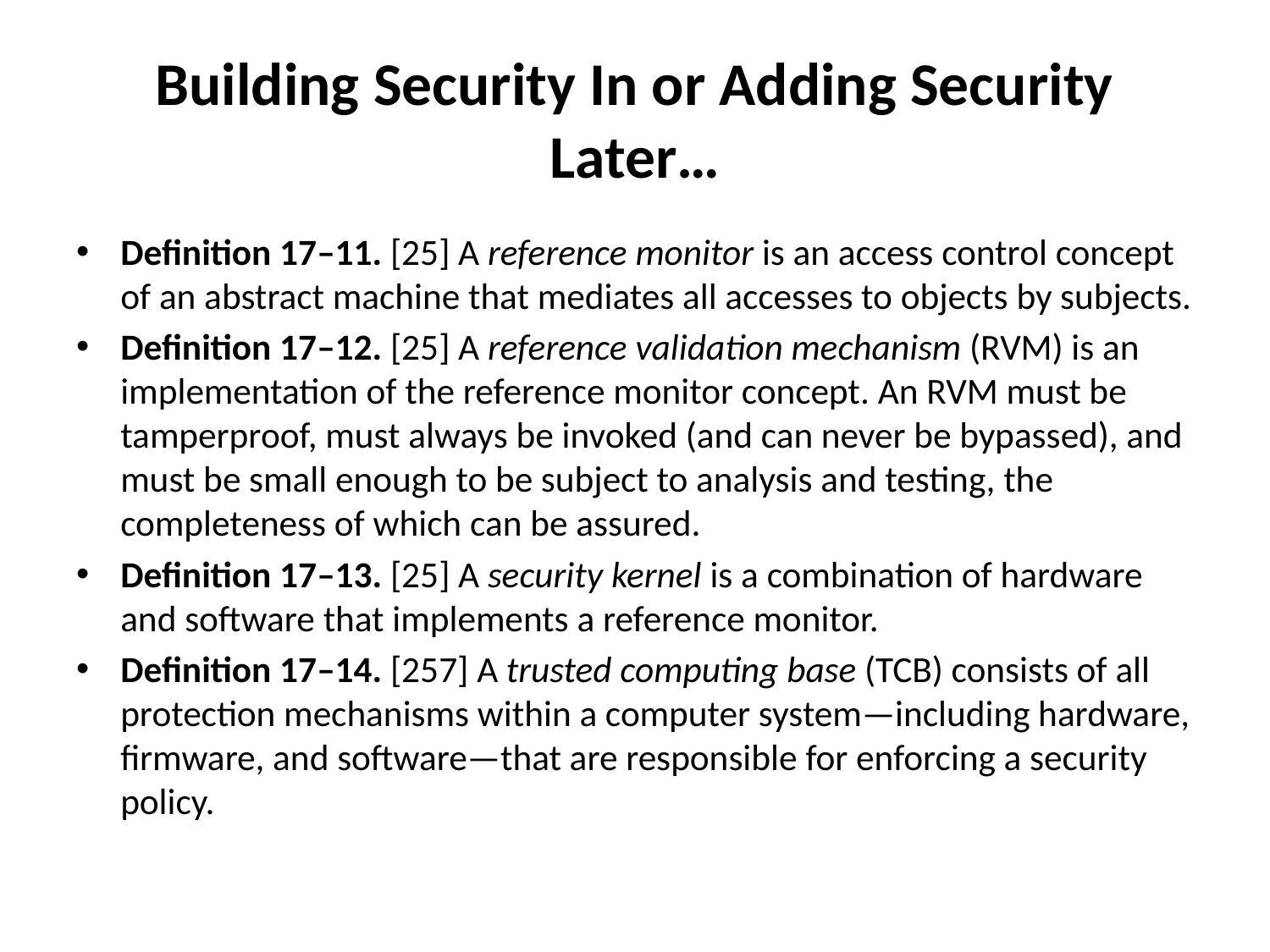

# Building Security In or Adding Security Later…
Definition 17–11. [25] A reference monitor is an access control concept of an abstract machine that mediates all accesses to objects by subjects.
Definition 17–12. [25] A reference validation mechanism (RVM) is an implementation of the reference monitor concept. An RVM must be tamperproof, must always be invoked (and can never be bypassed), and must be small enough to be subject to analysis and testing, the completeness of which can be assured.
Definition 17–13. [25] A security kernel is a combination of hardware and software that implements a reference monitor.
Definition 17–14. [257] A trusted computing base (TCB) consists of all protection mechanisms within a computer system—including hardware, firmware, and software—that are responsible for enforcing a security policy.